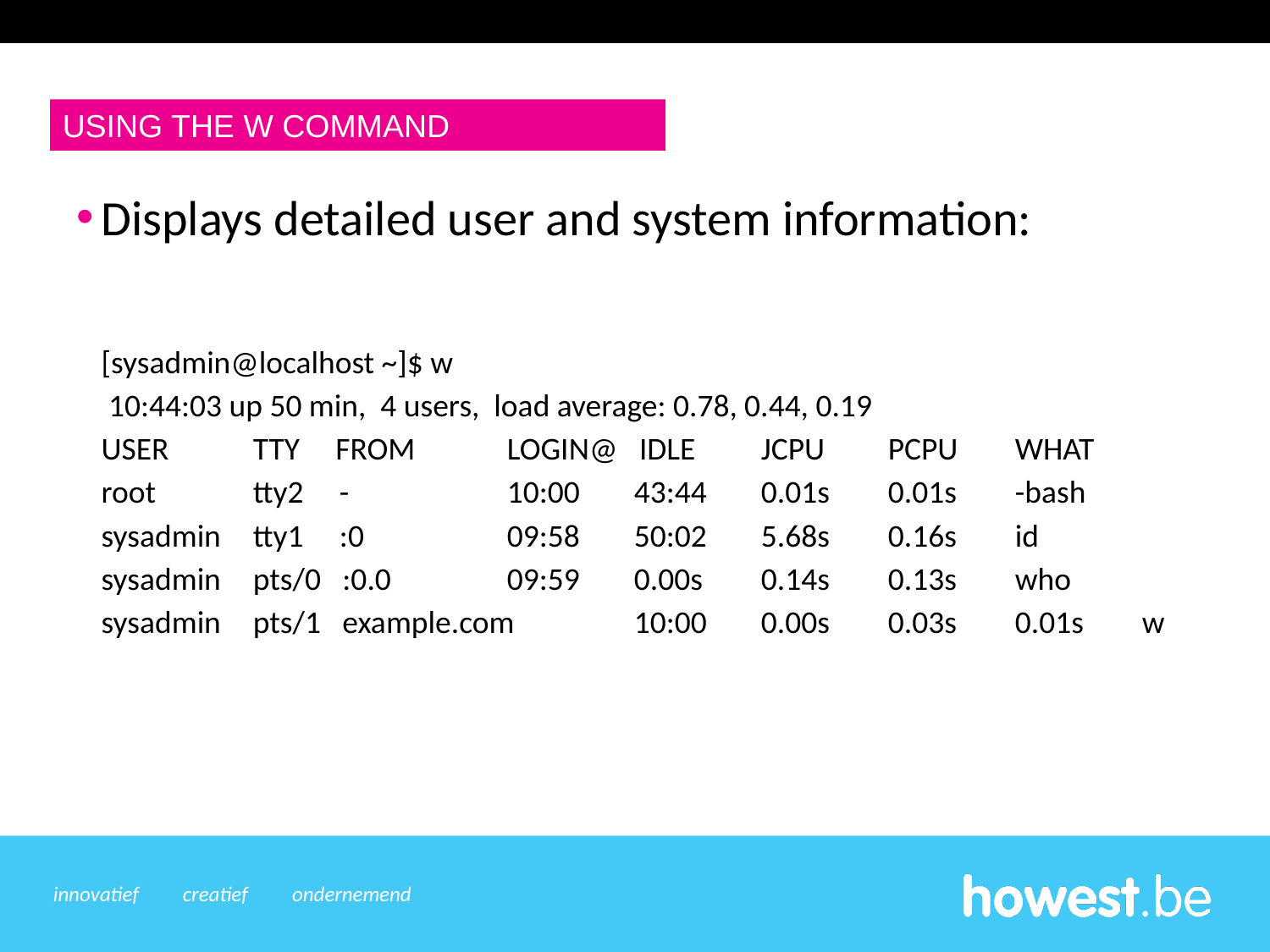

Using the w command
Displays detailed user and system information:

[sysadmin@localhost ~]$ w
 10:44:03 up 50 min,  4 users,  load average: 0.78, 0.44, 0.19
USER     	TTY     FROM	LOGIN@   IDLE   	JCPU   	PCPU 	WHAT
root     	tty2     -              	10:00   	43:44 	0.01s  	0.01s 	-bash
sysadmin 	tty1     :0               	09:58   	50:02	5.68s 	0.16s 	id
sysadmin	pts/0   :0.0             	09:59    	0.00s  	0.14s  	0.13s 	who
sysadmin 	pts/1   example.com   	10:00	0.00s  	0.03s  	0.01s	w